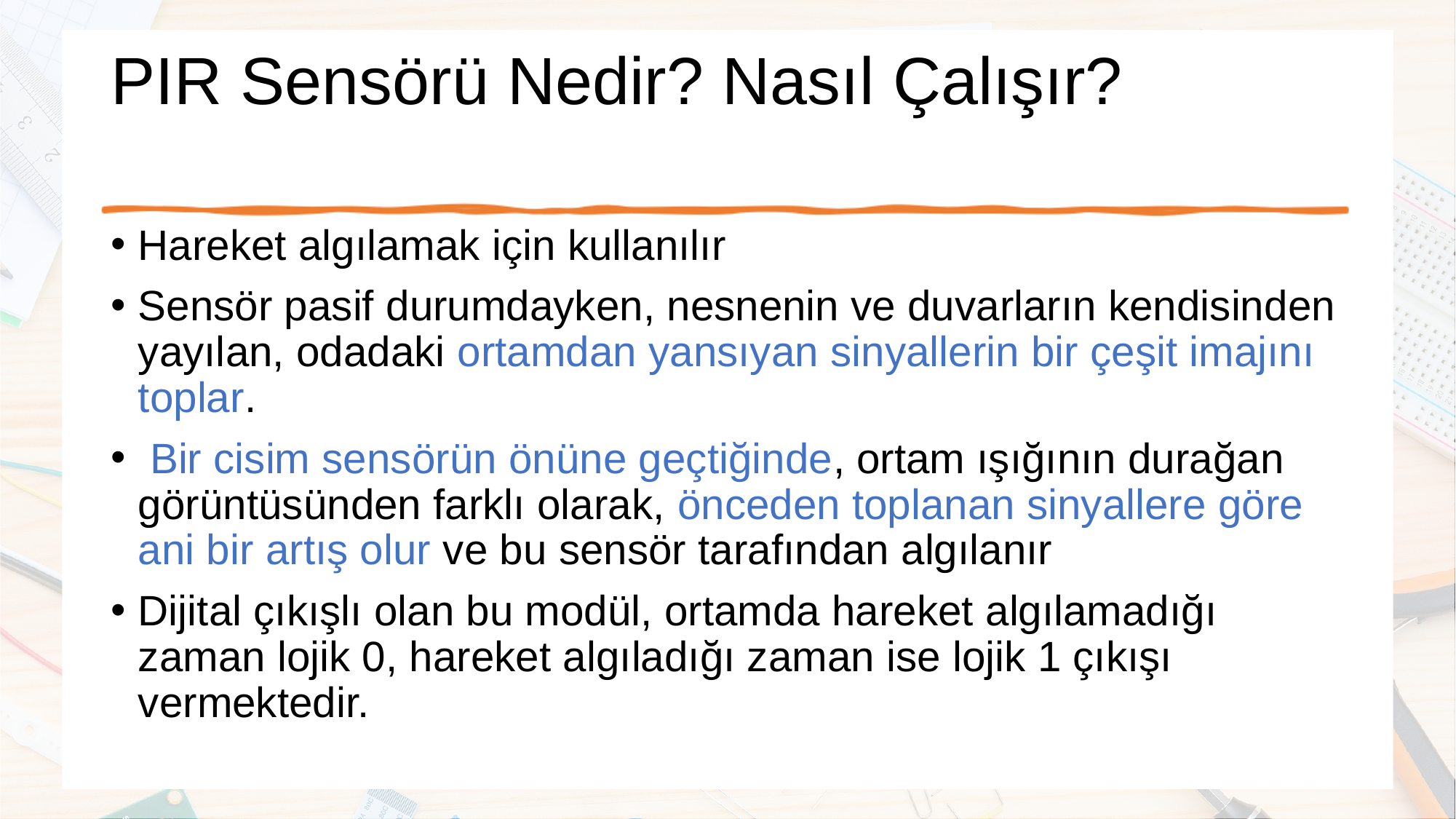

# PIR Sensörü Nedir? Nasıl Çalışır?
Hareket algılamak için kullanılır
Sensör pasif durumdayken, nesnenin ve duvarların kendisinden yayılan, odadaki ortamdan yansıyan sinyallerin bir çeşit imajını toplar.
 Bir cisim sensörün önüne geçtiğinde, ortam ışığının durağan görüntüsünden farklı olarak, önceden toplanan sinyallere göre ani bir artış olur ve bu sensör tarafından algılanır
Dijital çıkışlı olan bu modül, ortamda hareket algılamadığı zaman lojik 0, hareket algıladığı zaman ise lojik 1 çıkışı vermektedir.